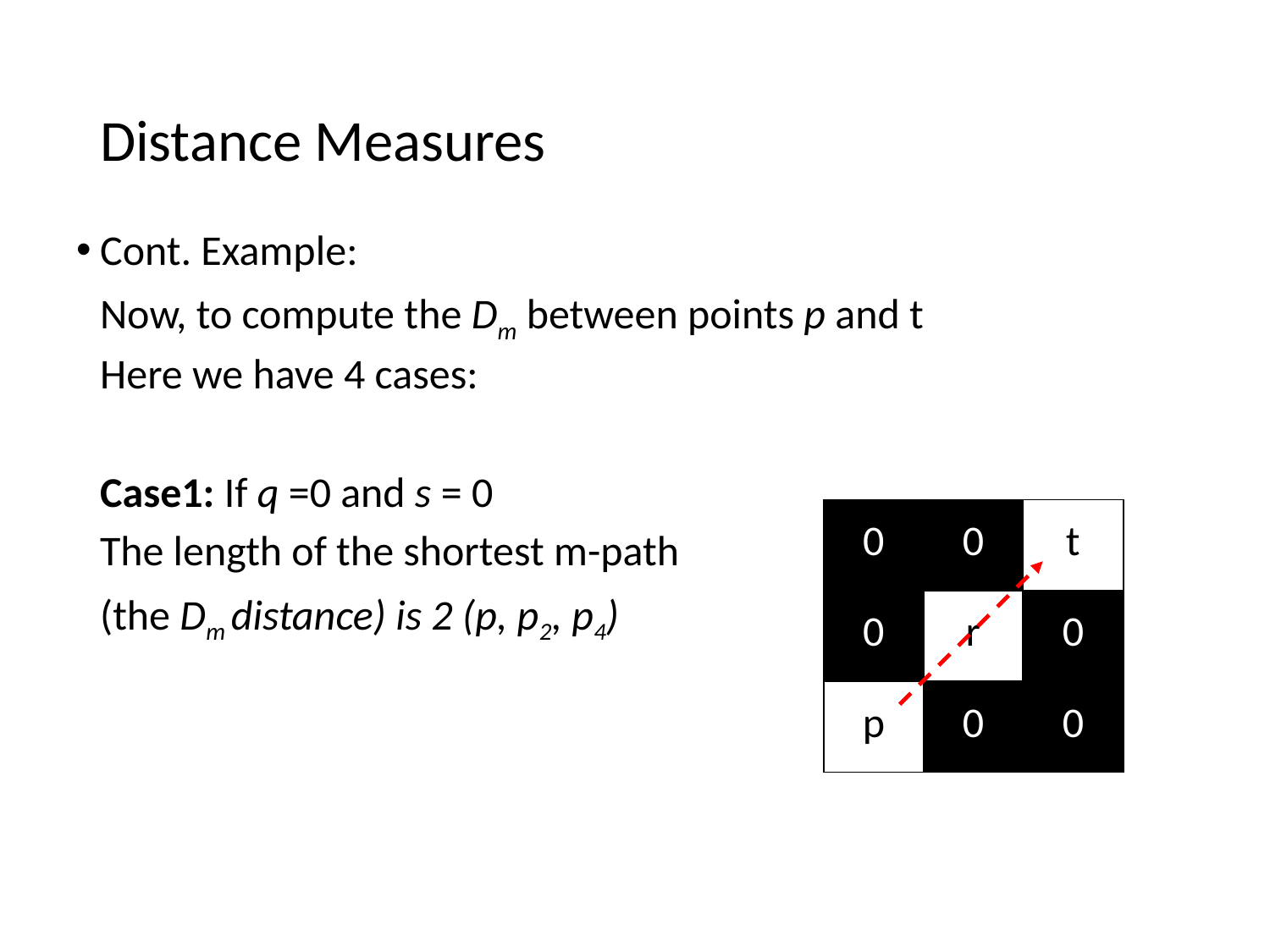

# Distance Measures
Cont. Example:
	Now, to compute the Dm between points p and t
	Here we have 4 cases:

	Case1: If q =0 and s = 0
	The length of the shortest m-path
	(the Dm distance) is 2 (p, p2, p4)

| 0 | 0 | t |
| --- | --- | --- |
| 0 | r | 0 |
| p | 0 | 0 |